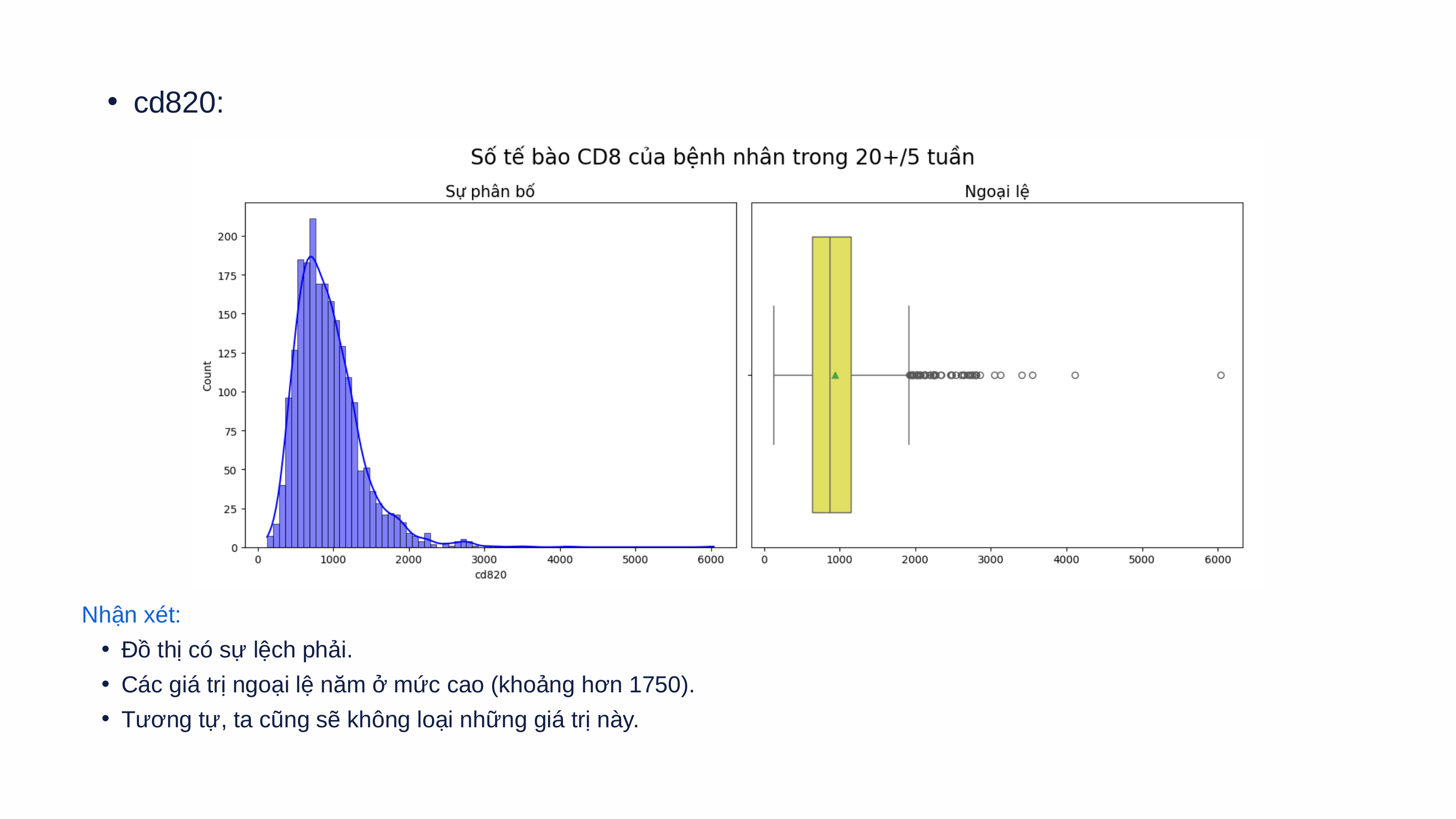

cd820:

Nhận xét:
Đồ thị có sự lệch phải.
Các giá trị ngoại lệ năm ở mức cao (khoảng hơn 1750).
Tương tự, ta cũng sẽ không loại những giá trị này.